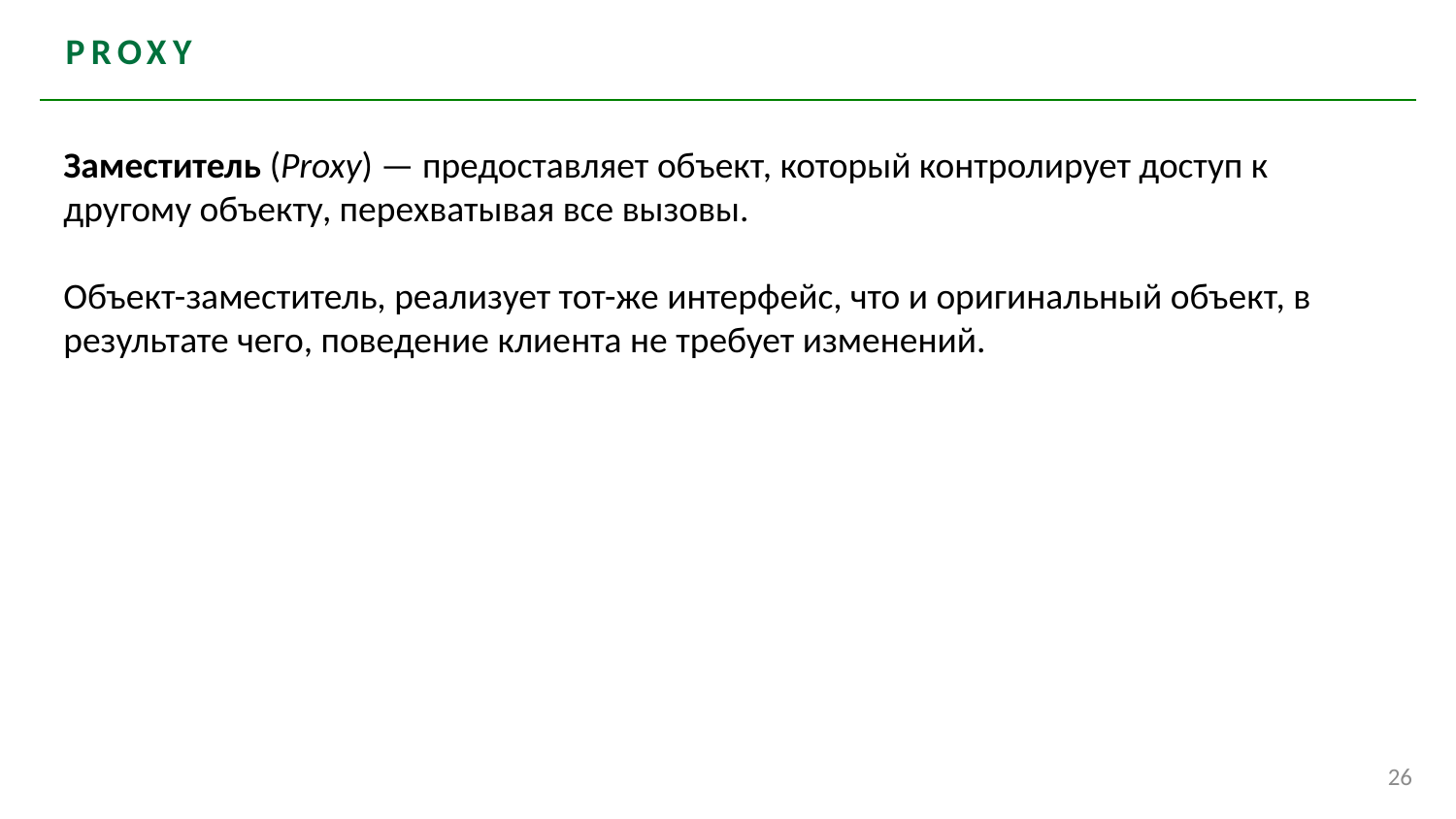

# proxy
Заместитель (Proxy) — предоставляет объект, который контролирует доступ к другому объекту, перехватывая все вызовы.

Объект-заместитель, реализует тот-же интерфейс, что и оригинальный объект, в результате чего, поведение клиента не требует изменений.

26